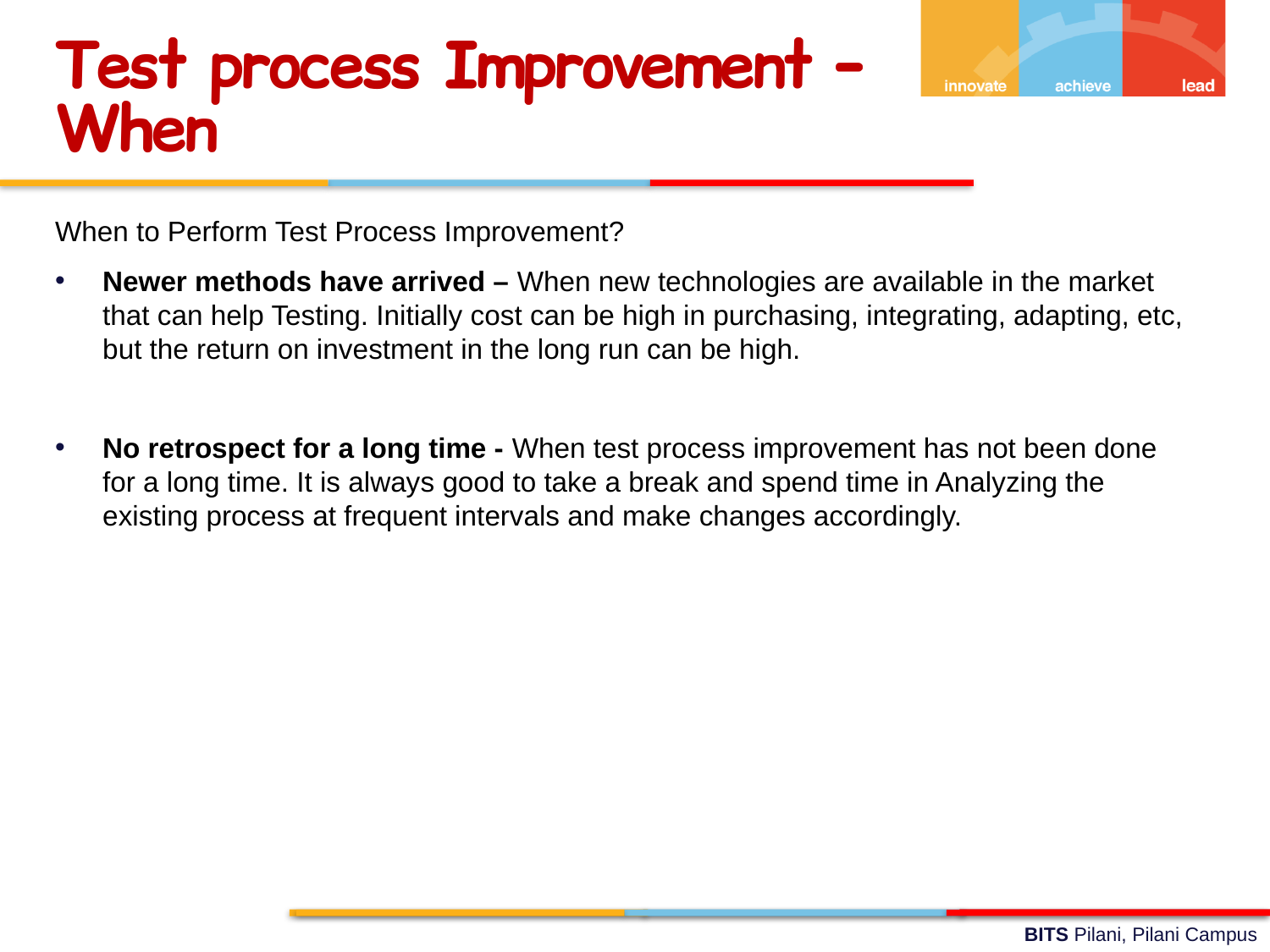

Test process Improvement –
When
When to Perform Test Process Improvement?
Newer methods have arrived – When new technologies are available in the market that can help Testing. Initially cost can be high in purchasing, integrating, adapting, etc, but the return on investment in the long run can be high.

No retrospect for a long time - When test process improvement has not been done for a long time. It is always good to take a break and spend time in Analyzing the existing process at frequent intervals and make changes accordingly.